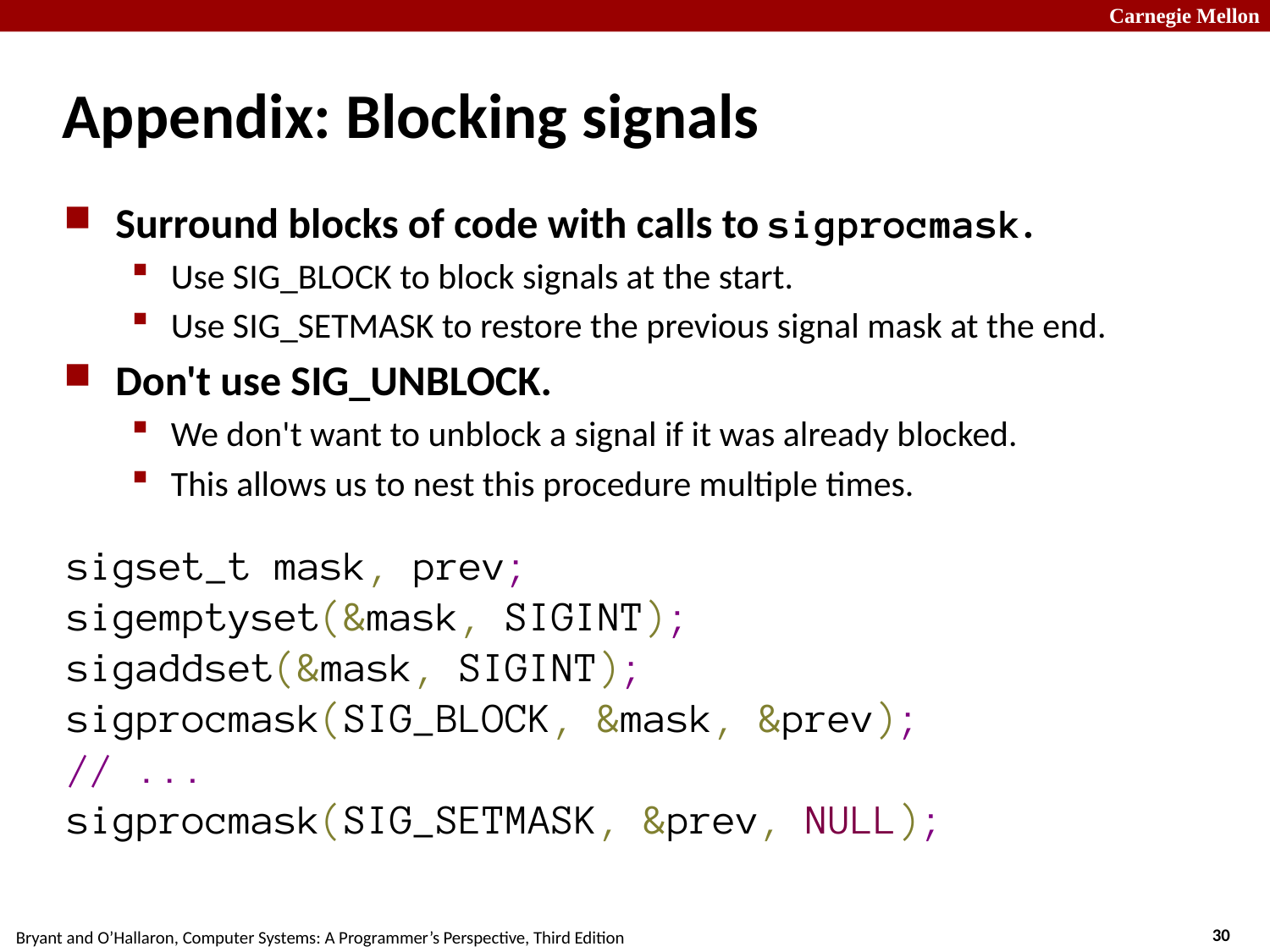

# Appendix: Blocking signals
Surround blocks of code with calls to sigprocmask.
Use SIG_BLOCK to block signals at the start.
Use SIG_SETMASK to restore the previous signal mask at the end.
Don't use SIG_UNBLOCK.
We don't want to unblock a signal if it was already blocked.
This allows us to nest this procedure multiple times.

sigset_t mask, prev;
sigemptyset(&mask, SIGINT);
sigaddset(&mask, SIGINT);
sigprocmask(SIG_BLOCK, &mask, &prev);
// ...
sigprocmask(SIG_SETMASK, &prev, NULL);